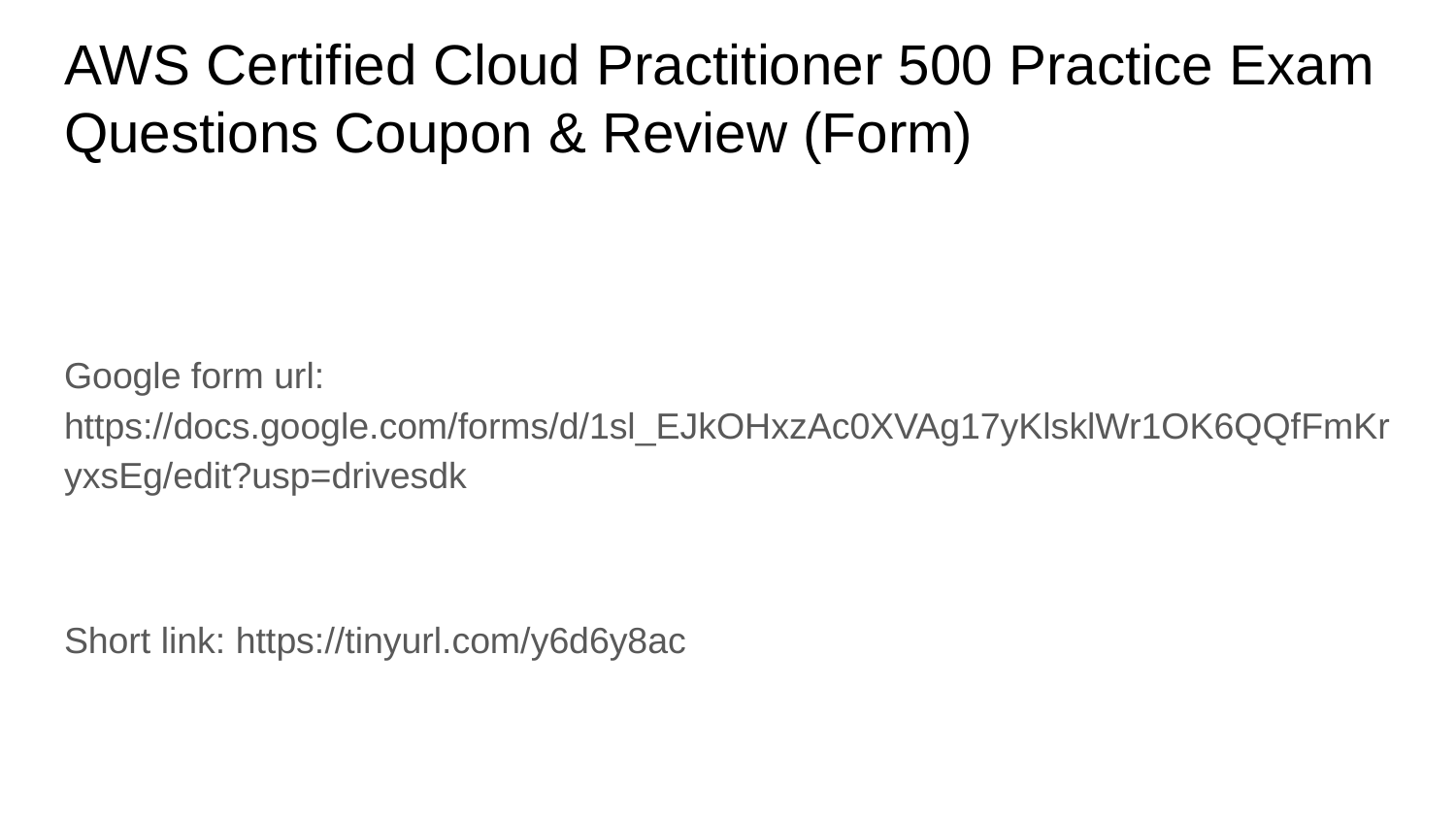

# AWS Certified Cloud Practitioner 500 Practice Exam Questions Coupon & Review (Form)

Google form url: https://docs.google.com/forms/d/1sl_EJkOHxzAc0XVAg17yKlsklWr1OK6QQfFmKryxsEg/edit?usp=drivesdk

Short link: https://tinyurl.com/y6d6y8ac